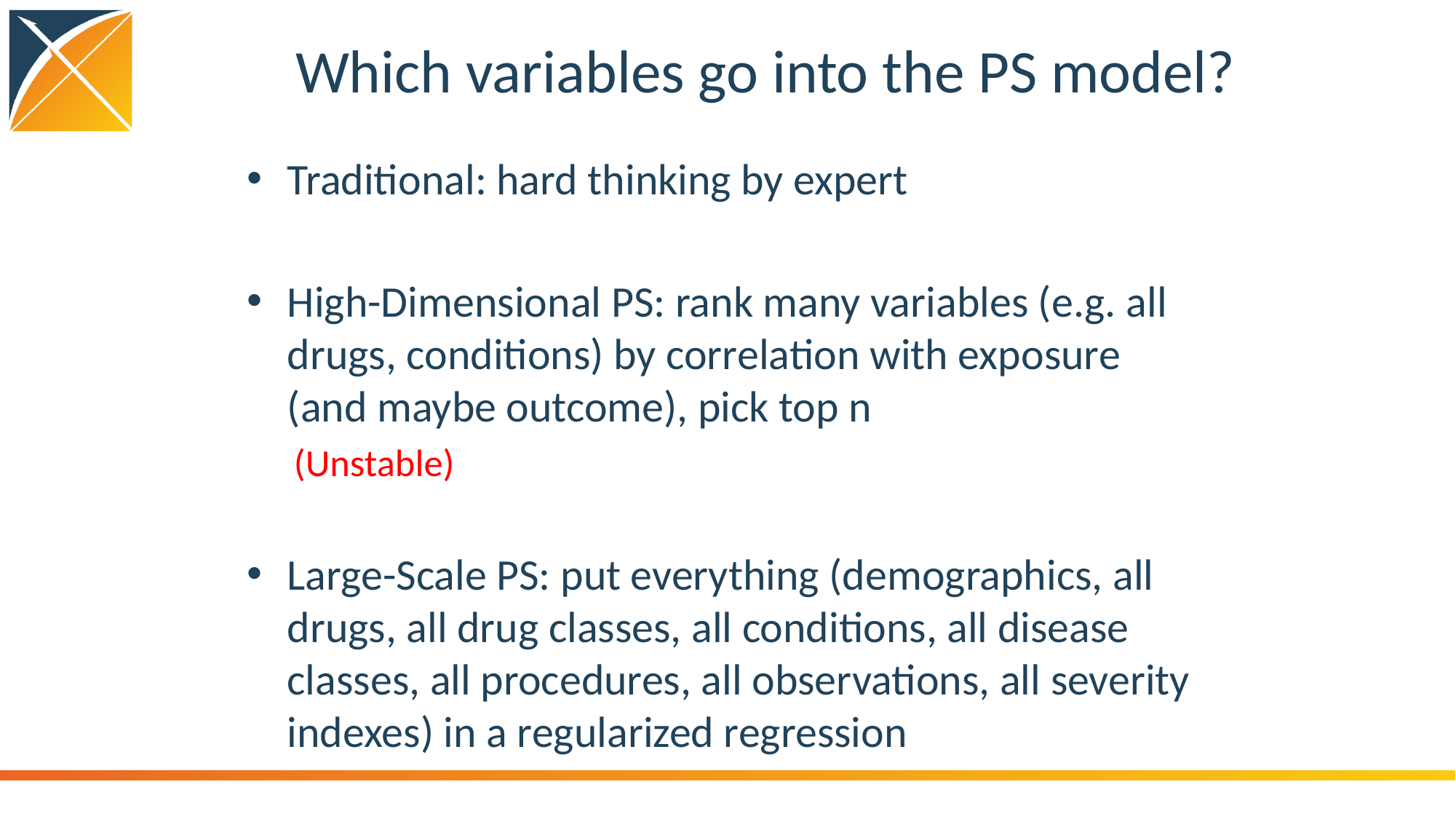

# Which variables go into the PS model?
Traditional: hard thinking by expert

High-Dimensional PS: rank many variables (e.g. all drugs, conditions) by correlation with exposure (and maybe outcome), pick top n
(Unstable)

Large-Scale PS: put everything (demographics, all drugs, all drug classes, all conditions, all disease classes, all procedures, all observations, all severity indexes) in a regularized regression